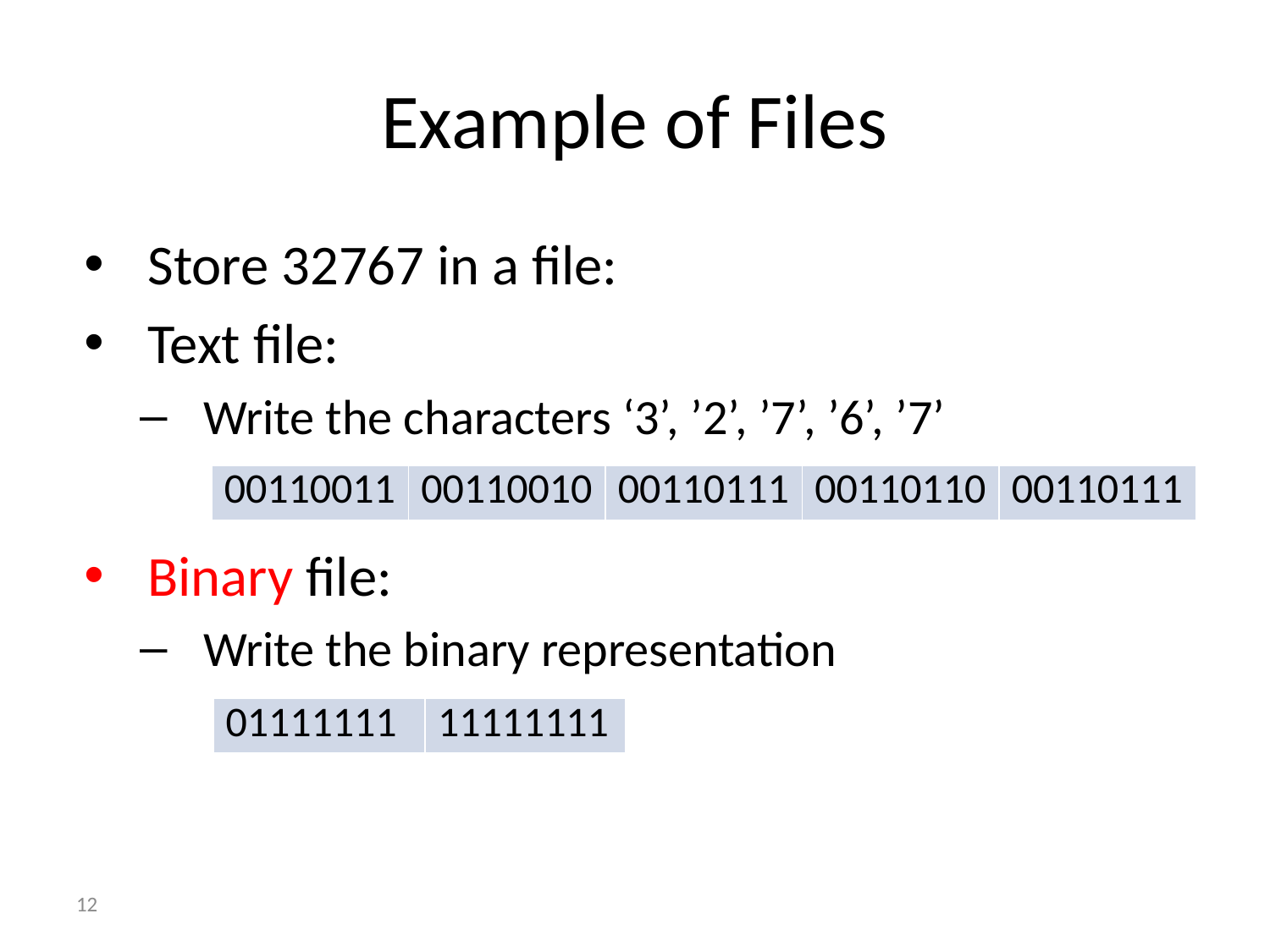

# Example of Files
Store 32767 in a file:
Text file:
Write the characters ‘3’, ’2’, ’7’, ’6’, ’7’

Binary file:
Write the binary representation
| 00110011 | 00110010 | 00110111 | 00110110 | 00110111 |
| --- | --- | --- | --- | --- |
| 01111111 | 11111111 |
| --- | --- |
12